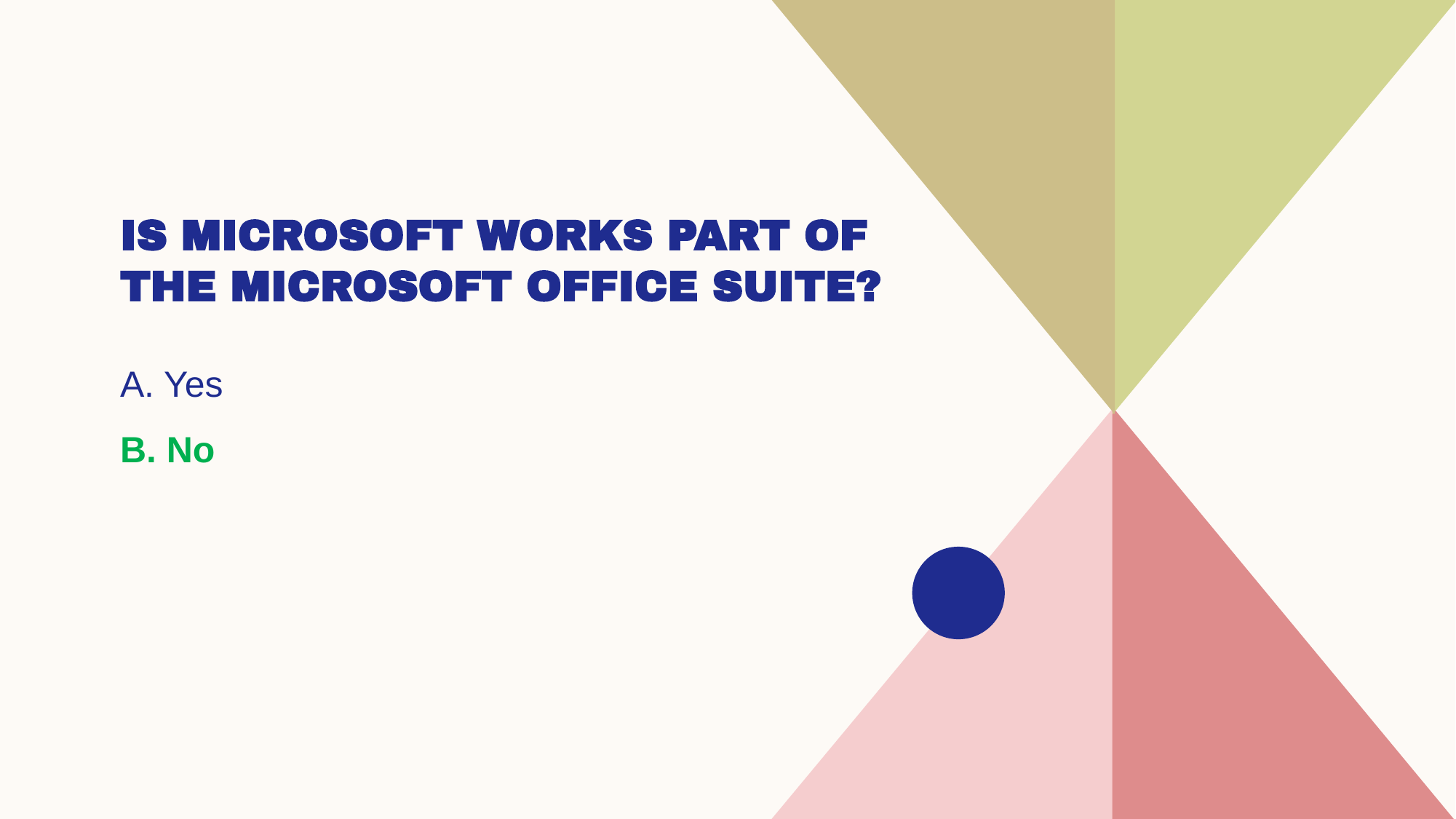

# Is Microsoft Works part of the Microsoft Office Suite?
A. Yes
B. No